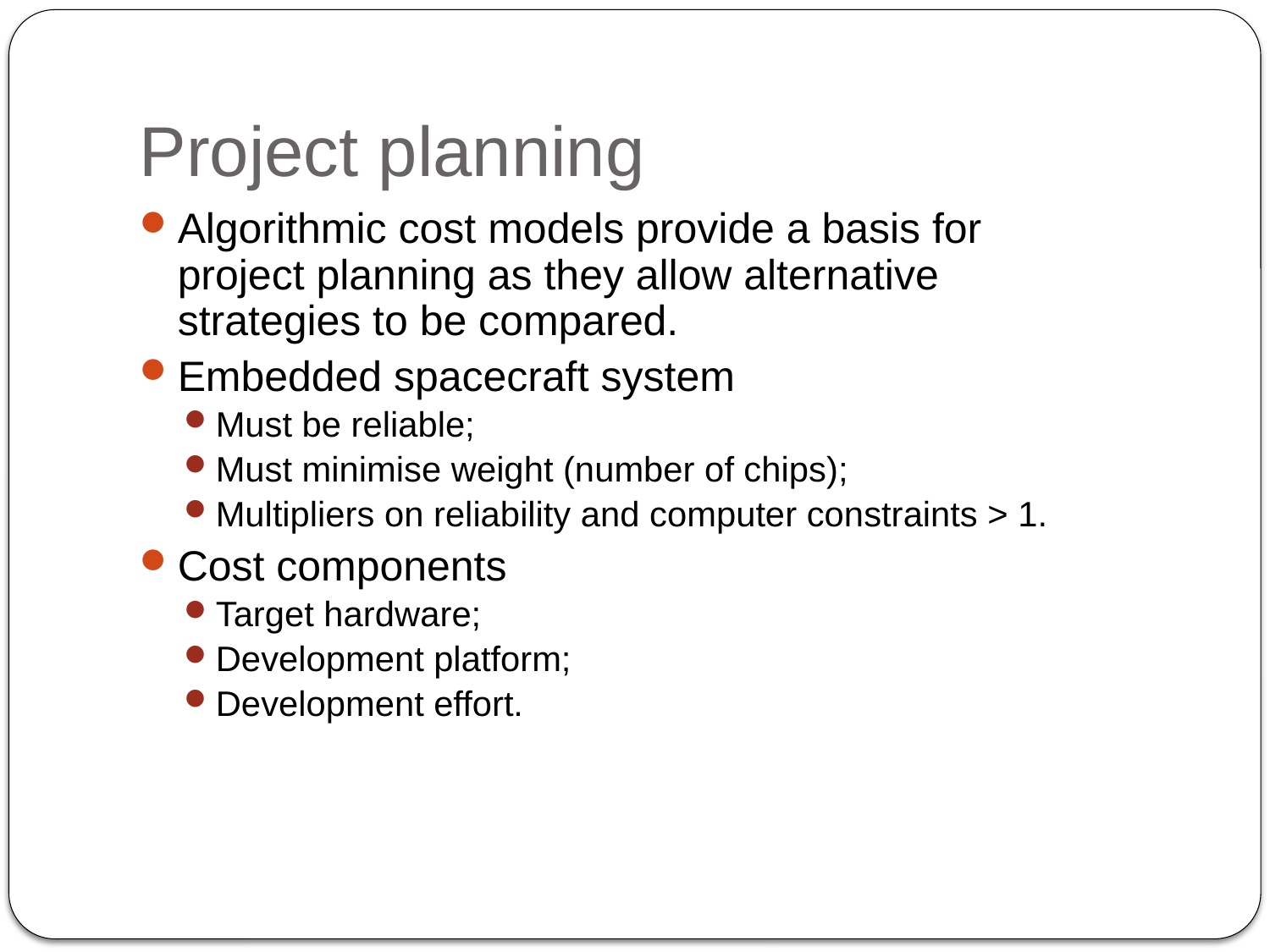

# Project planning
Algorithmic cost models provide a basis for
project planning as they allow alternative
strategies to be compared.
Embedded spacecraft system
Must be reliable;
Must minimise weight (number of chips);
Multipliers on reliability and computer constraints > 1.
Cost components
Target hardware;
Development platform;
Development effort.